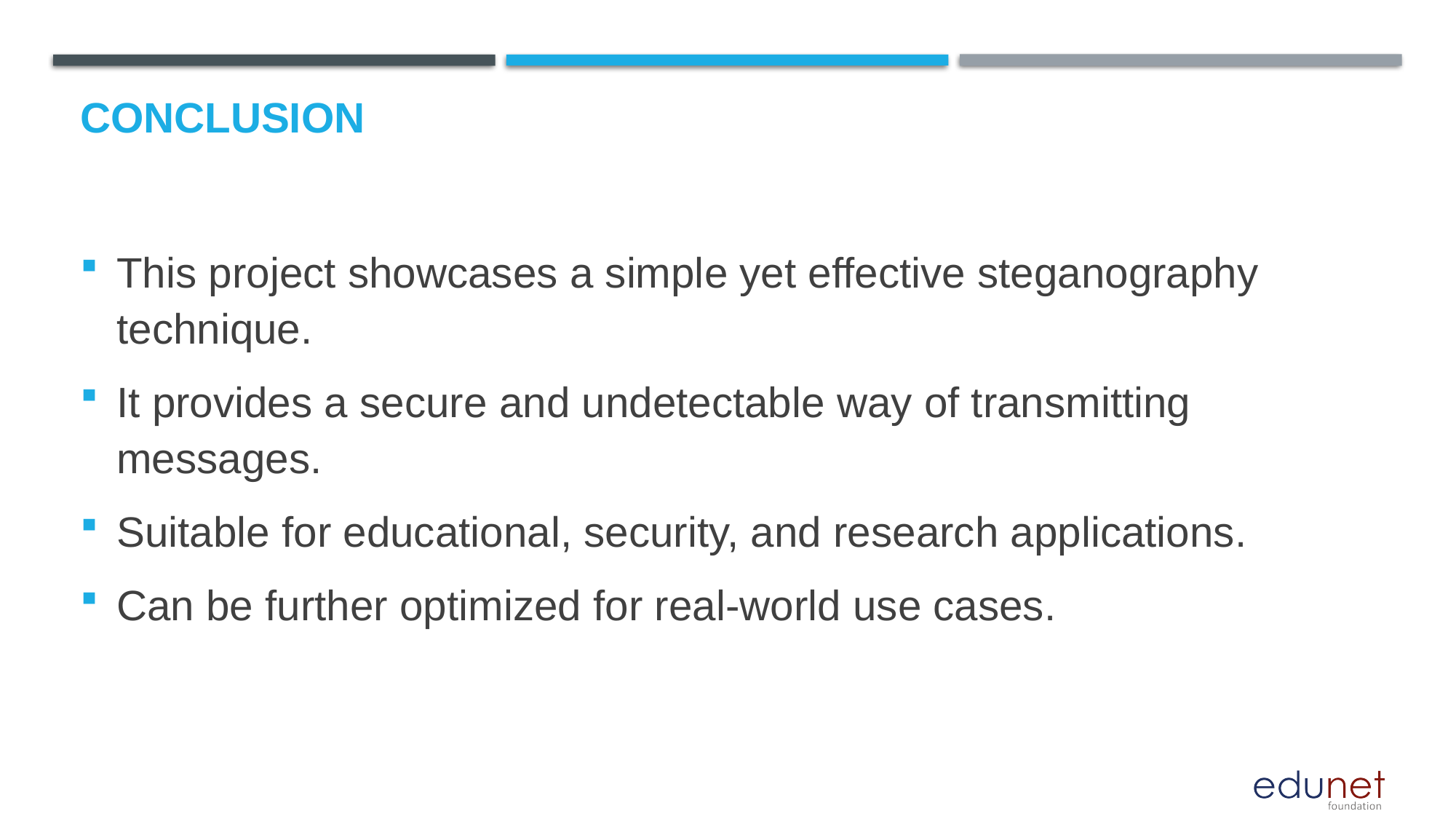

# Conclusion
This project showcases a simple yet effective steganography technique.
It provides a secure and undetectable way of transmitting messages.
Suitable for educational, security, and research applications.
Can be further optimized for real-world use cases.